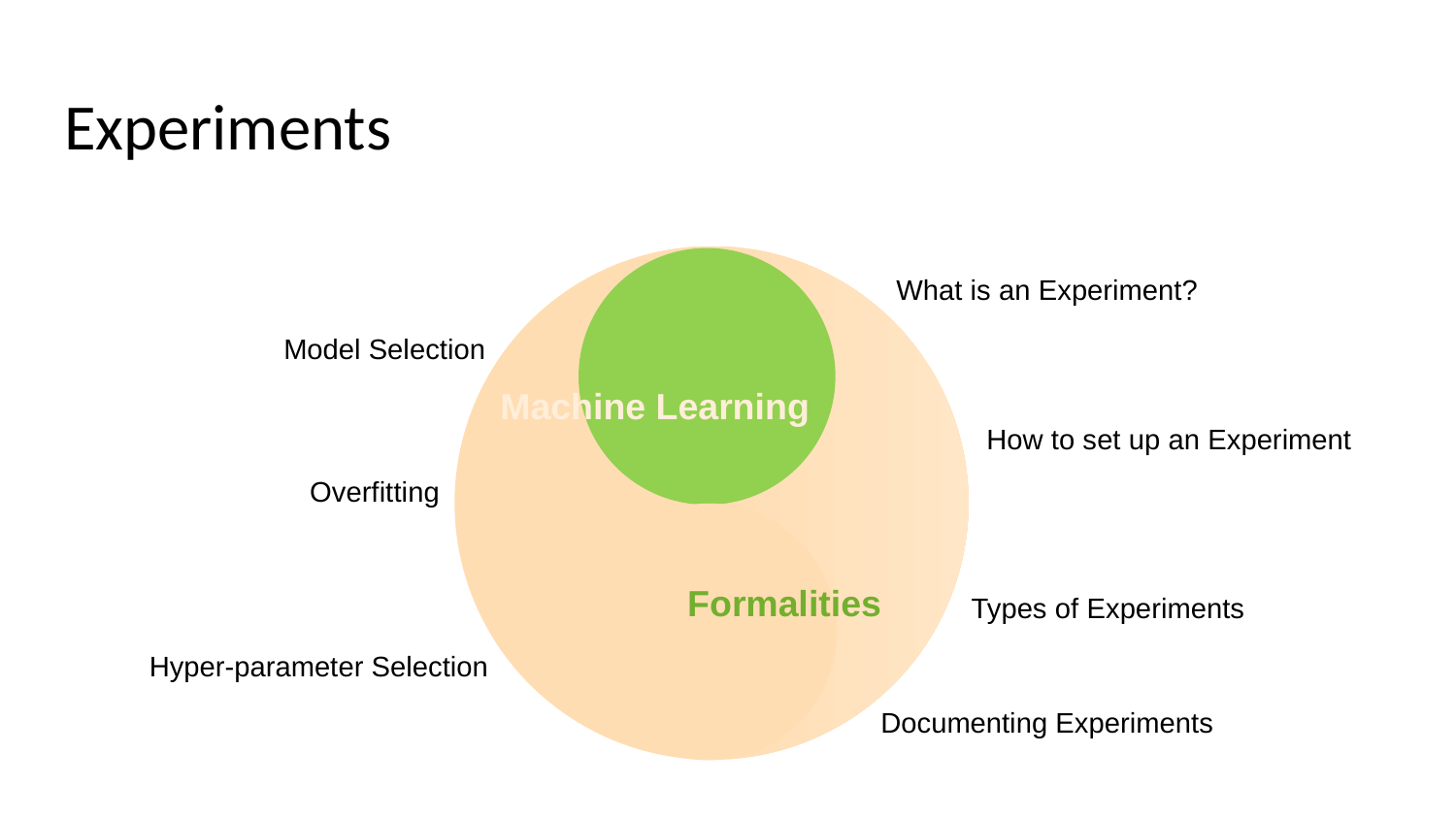

# Experiments

What is an Experiment?
Model Selection
Machine Learning
How to set up an Experiment
Overfitting
Formalities
Types of Experiments
Hyper-parameter Selection
Documenting Experiments